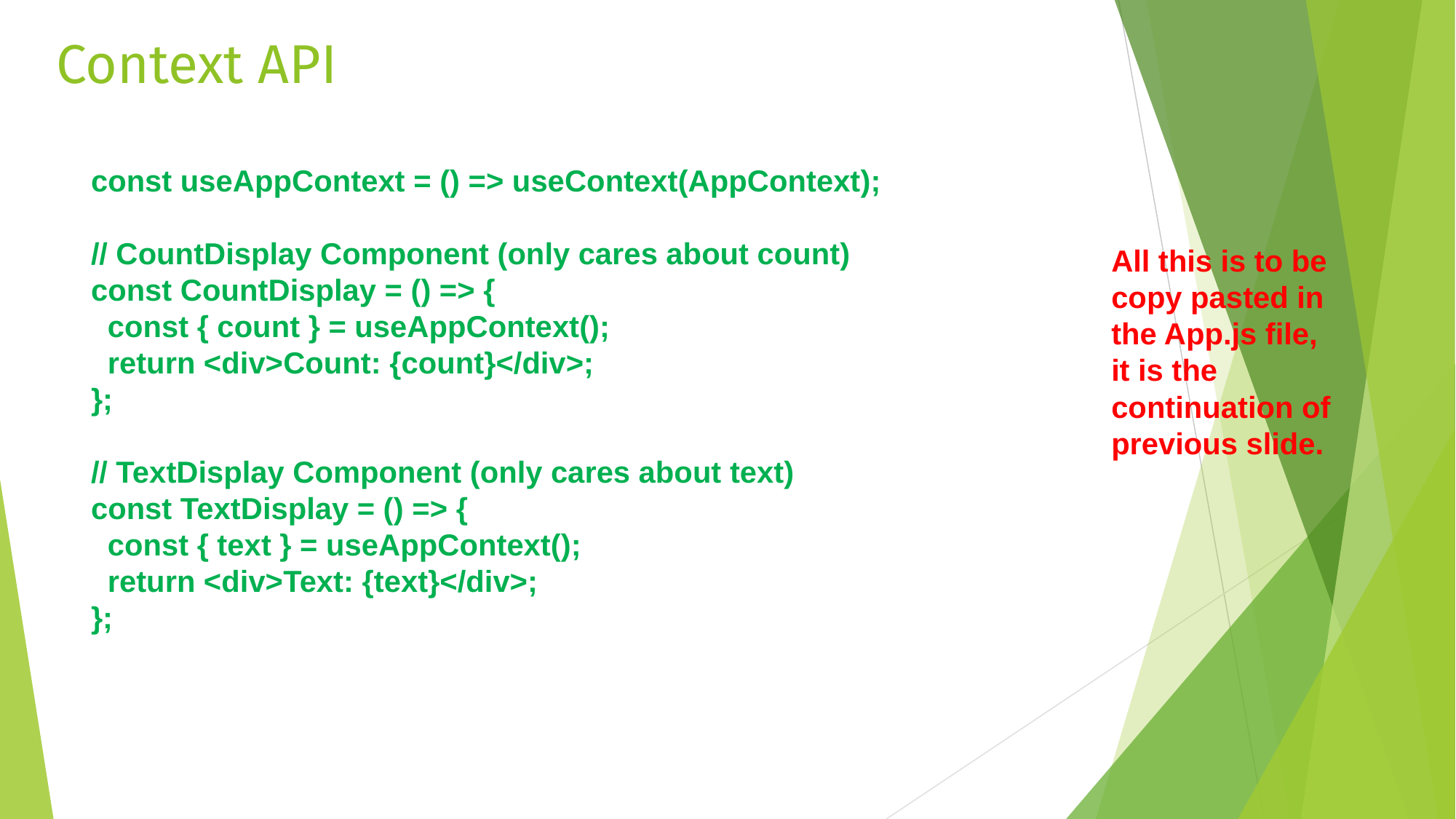

# Context API
const useAppContext = () => useContext(AppContext);

// CountDisplay Component (only cares about count)
const CountDisplay = () => {
  const { count } = useAppContext();
  return <div>Count: {count}</div>;
};

// TextDisplay Component (only cares about text)
const TextDisplay = () => {
  const { text } = useAppContext();
  return <div>Text: {text}</div>;
};
All this is to be copy pasted in the App.js file, it is the continuation of previous slide.